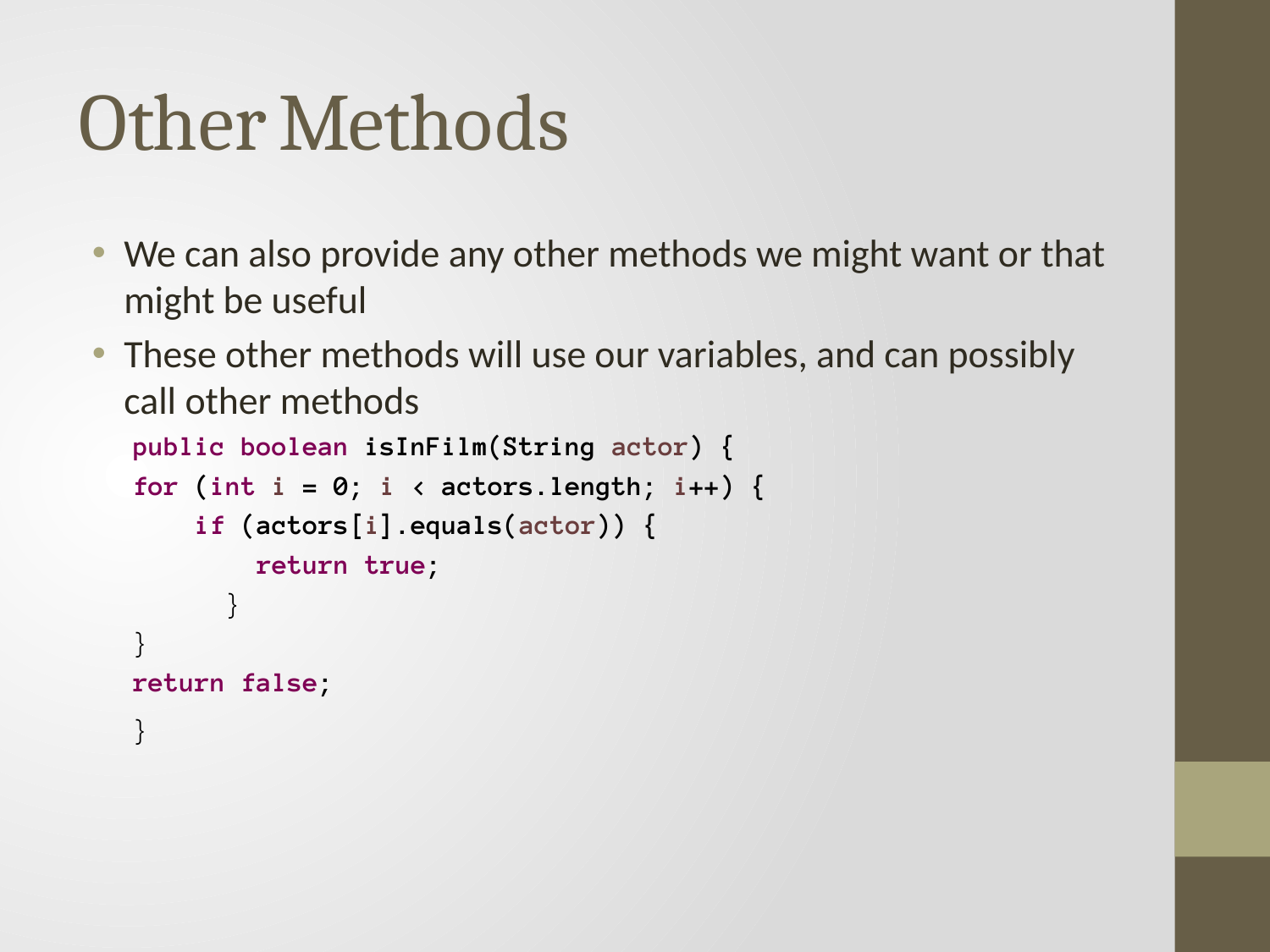

# Other Methods
We can also provide any other methods we might want or that might be useful
These other methods will use our variables, and can possibly call other methods
public boolean isInFilm(String actor) {
for (int i = 0; i < actors.length; i++) {
    if (actors[i].equals(actor)) {
        return true;
      }
}
return false;
}